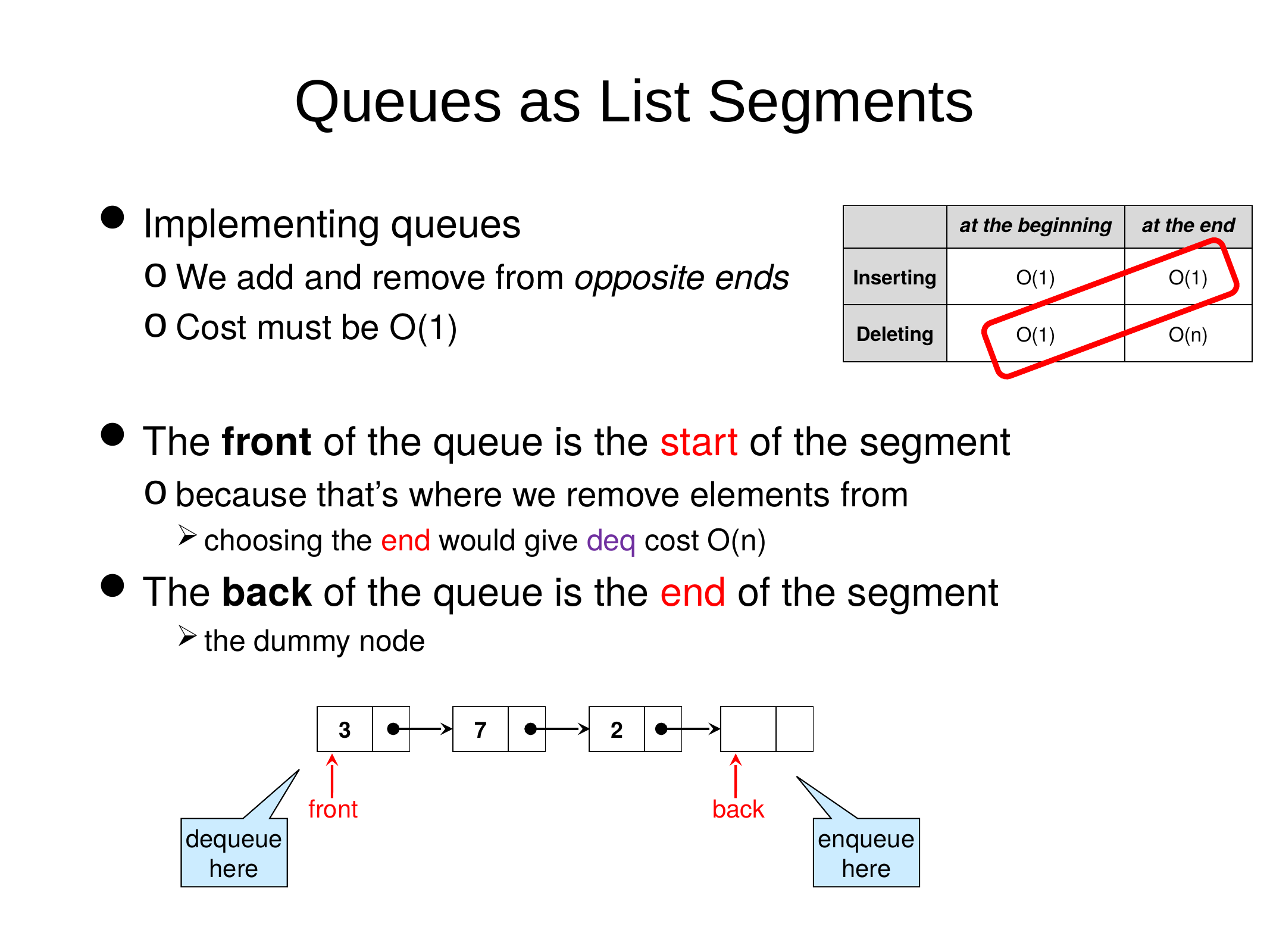

# Queues as List Segments
Implementing queues
We add and remove from opposite ends
Cost must be O(1)

The front of the queue is the start of the segment
because that’s where we remove elements from
choosing the end would give deq cost O(n)
The back of the queue is the end of the segment
the dummy node
|  | at the beginning | at the end |
| --- | --- | --- |
| Inserting | O(1) | O(1) |
| Deleting | O(1) | O(n) |

| 3 |  |
| --- | --- |
| 7 |  |
| --- | --- |
| 2 |  |
| --- | --- |
|  |  |
| --- | --- |
front
back
dequeue
here
enqueue
here